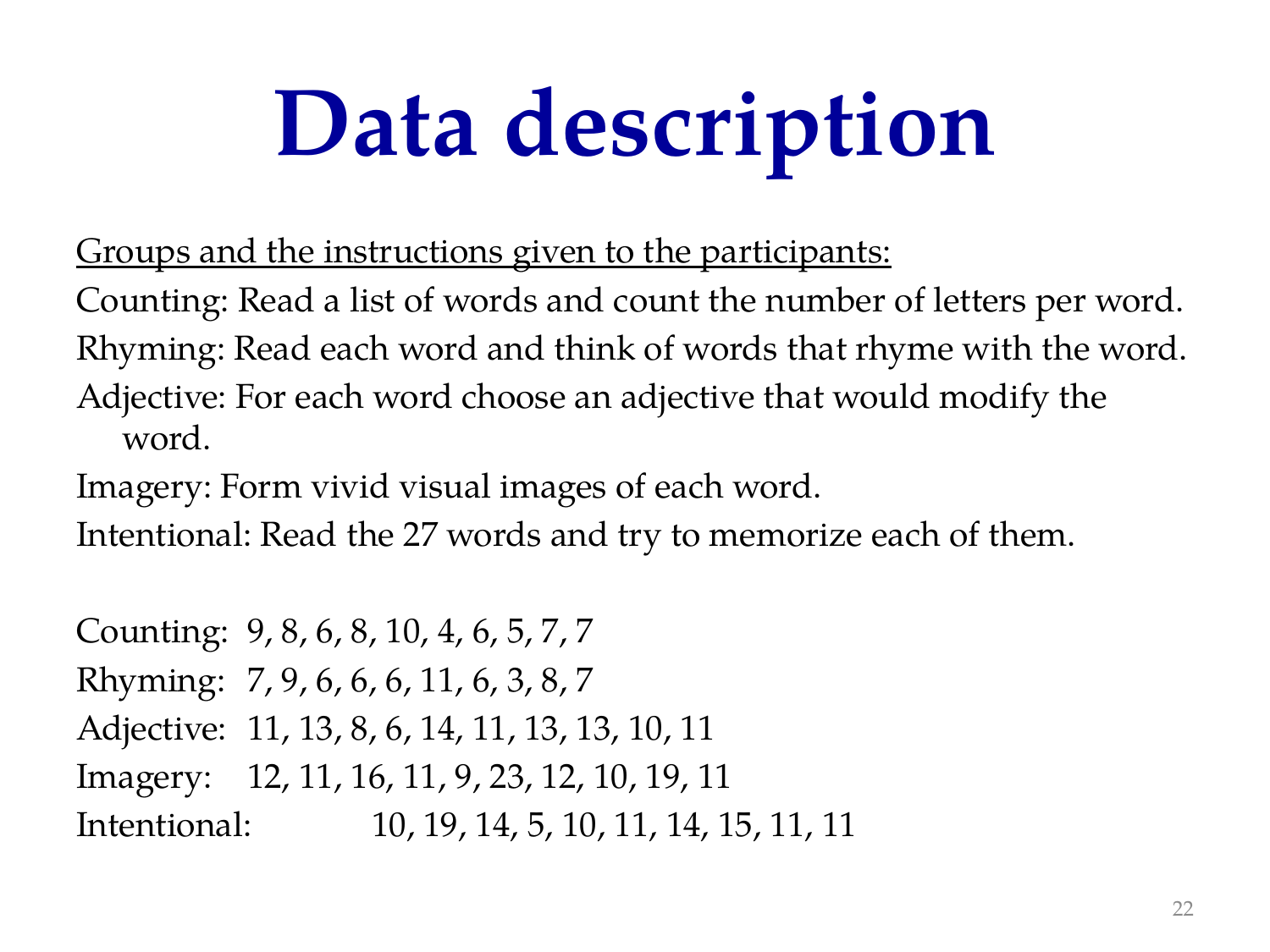

# Data description
Groups and the instructions given to the participants:
Counting: Read a list of words and count the number of letters per word.
Rhyming: Read each word and think of words that rhyme with the word.
Adjective: For each word choose an adjective that would modify the word.
Imagery: Form vivid visual images of each word.
Intentional: Read the 27 words and try to memorize each of them.

Counting: 	9, 8, 6, 8, 10, 4, 6, 5, 7, 7
Rhyming:	7, 9, 6, 6, 6, 11, 6, 3, 8, 7
Adjective:	11, 13, 8, 6, 14, 11, 13, 13, 10, 11
Imagery:	12, 11, 16, 11, 9, 23, 12, 10, 19, 11
Intentional:	10, 19, 14, 5, 10, 11, 14, 15, 11, 11
22